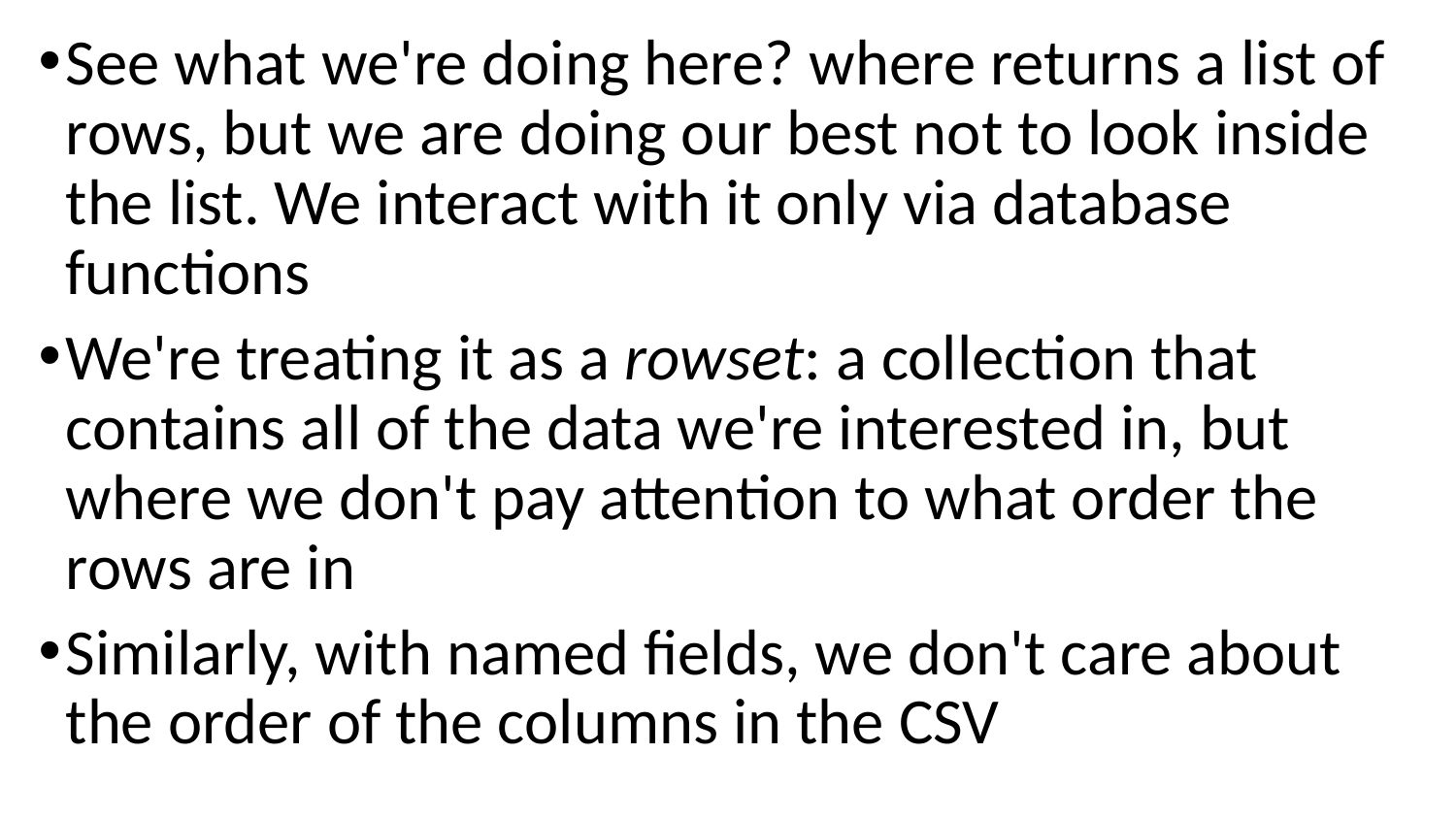

See what we're doing here? where returns a list of rows, but we are doing our best not to look inside the list. We interact with it only via database functions
We're treating it as a rowset: a collection that contains all of the data we're interested in, but where we don't pay attention to what order the rows are in
Similarly, with named fields, we don't care about the order of the columns in the CSV